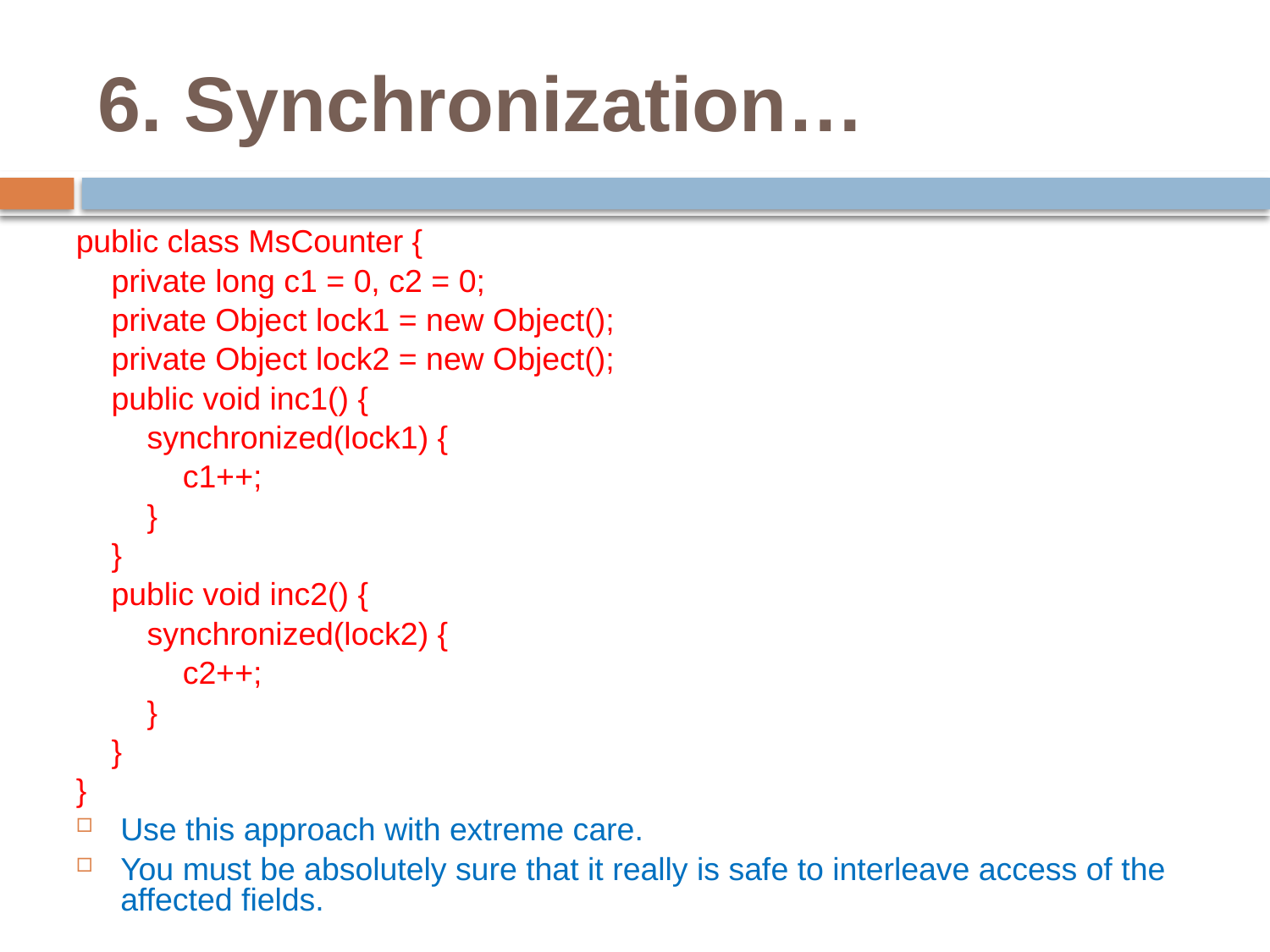

# 6. Synchronization…
public class MsCounter {
    private long c1 = 0, c2 = 0;
    private Object lock1 = new Object();
    private Object lock2 = new Object();
    public void inc1() {
        synchronized(lock1) {
            c1++;
        }
    }
    public void inc2() {
        synchronized(lock2) {
            c2++;
        }
    }
}
Use this approach with extreme care.
You must be absolutely sure that it really is safe to interleave access of the affected fields.